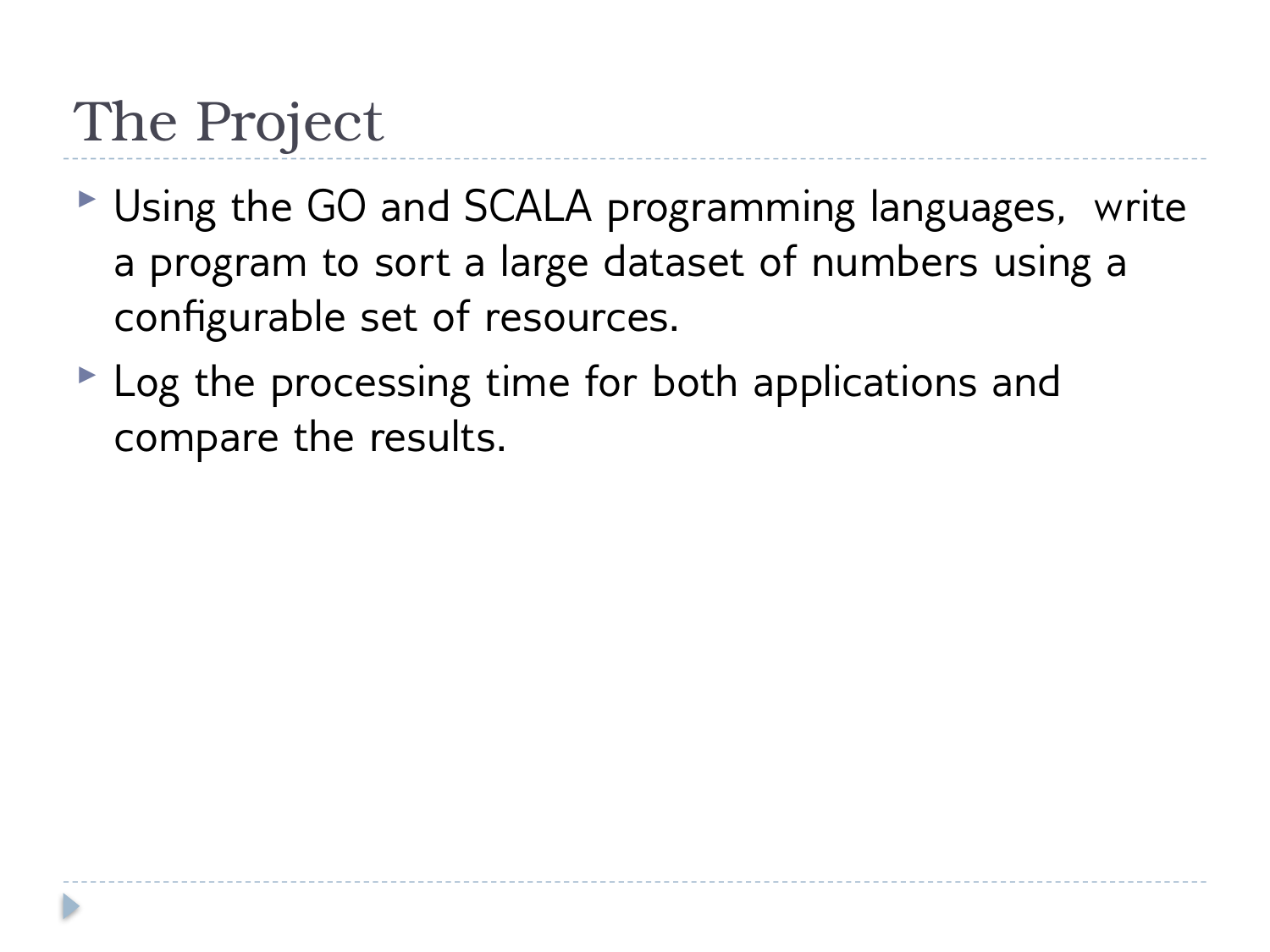

# The Project
Using the GO and SCALA programming languages,  write a program to sort a large dataset of numbers using a configurable set of resources.
Log the processing time for both applications and compare the results.